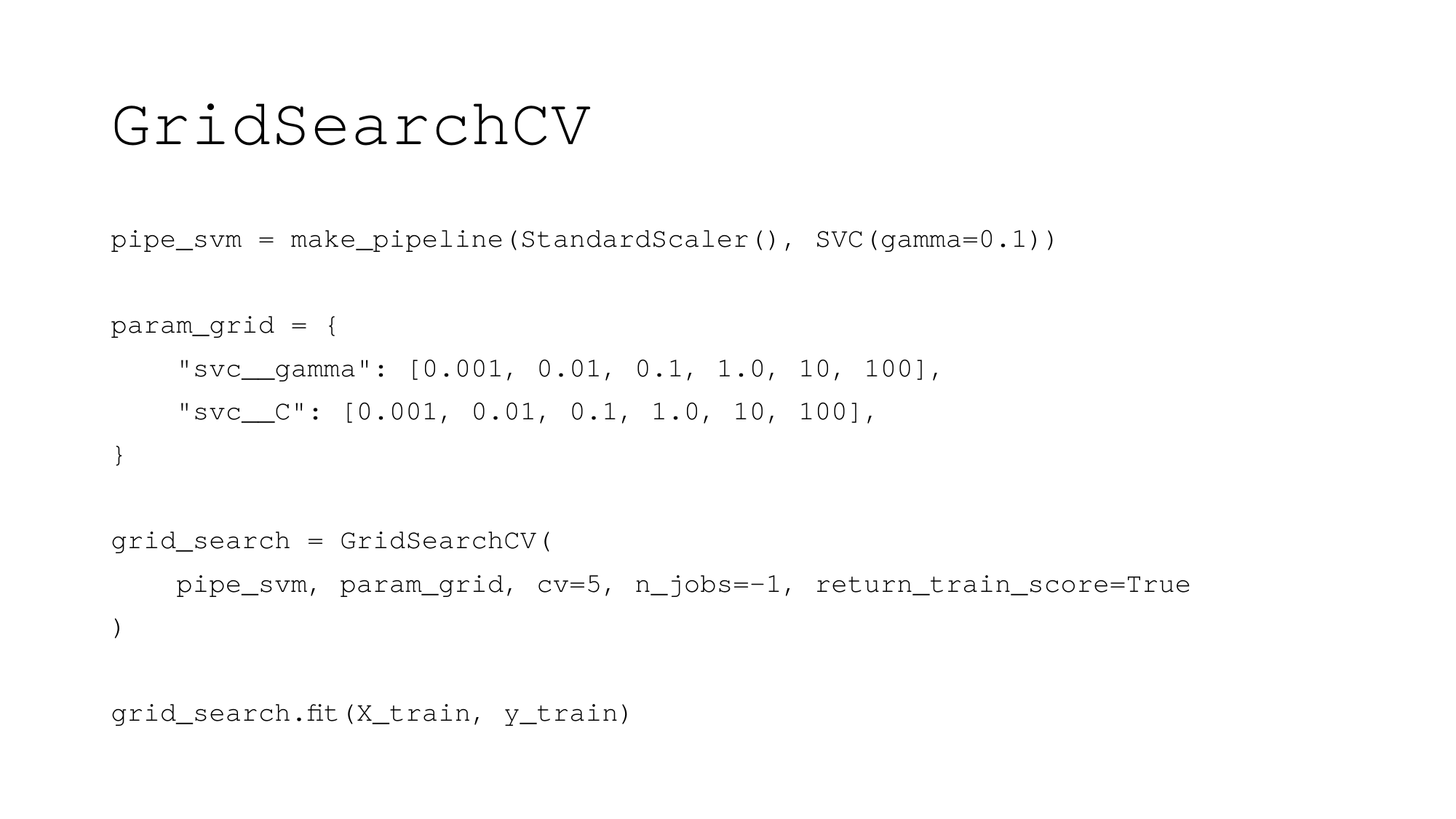

# GridSearchCV
pipe_svm = make_pipeline(StandardScaler(), SVC(gamma=0.1))

param_grid = {
    "svc__gamma": [0.001, 0.01, 0.1, 1.0, 10, 100],
    "svc__C": [0.001, 0.01, 0.1, 1.0, 10, 100],
}

grid_search = GridSearchCV(
    pipe_svm, param_grid, cv=5, n_jobs=-1, return_train_score=True
)

grid_search.fit(X_train, y_train)